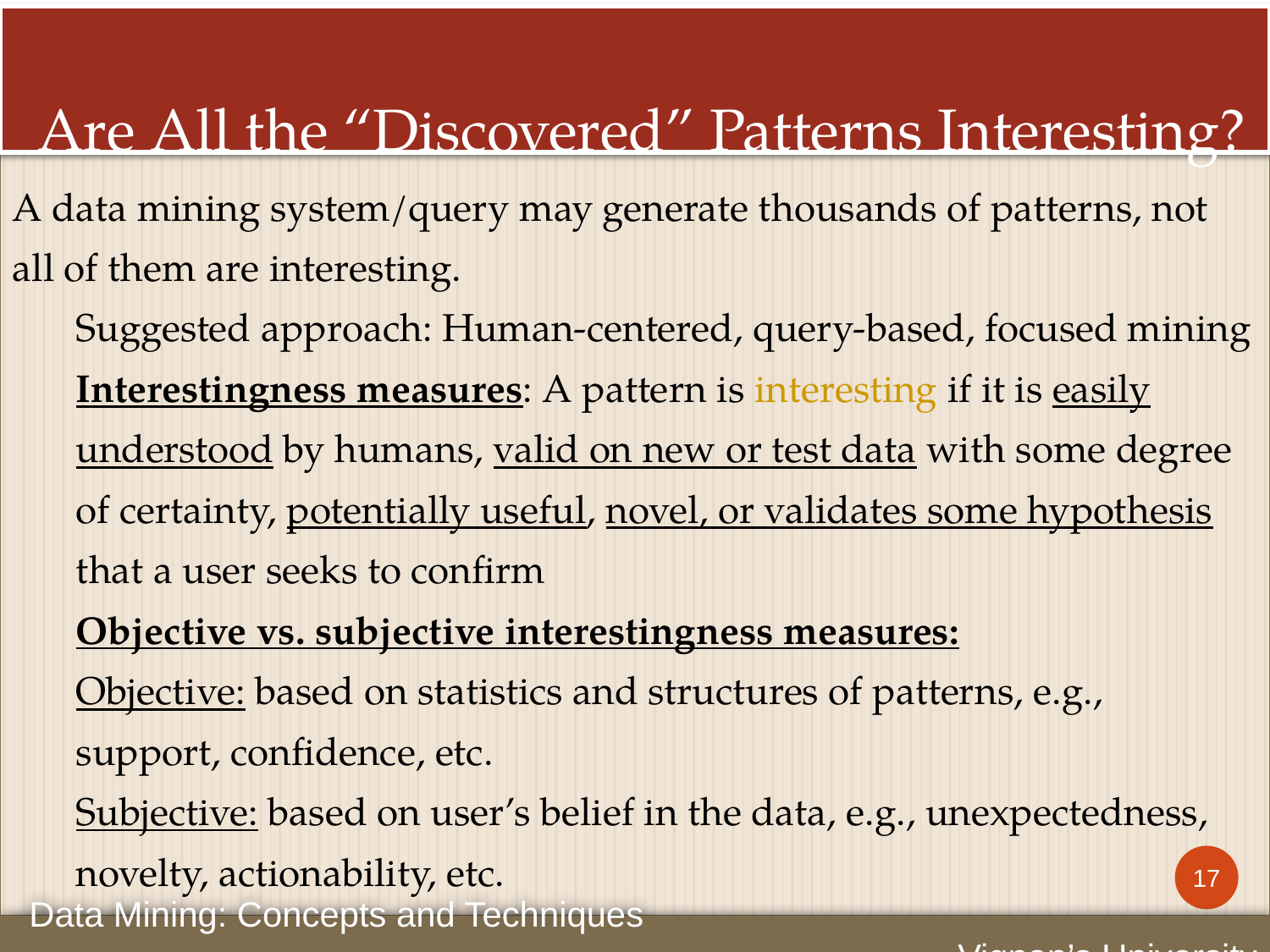

# Are All the “Discovered” Patterns Interesting?
A data mining system/query may generate thousands of patterns, not all of them are interesting.
Suggested approach: Human-centered, query-based, focused mining
Interestingness measures: A pattern is interesting if it is easily understood by humans, valid on new or test data with some degree of certainty, potentially useful, novel, or validates some hypothesis that a user seeks to confirm
Objective vs. subjective interestingness measures:
Objective: based on statistics and structures of patterns, e.g., support, confidence, etc.
Subjective: based on user’s belief in the data, e.g., unexpectedness, novelty, actionability, etc.
17
Data Mining: Concepts and Techniques                                                                Vignan’s University